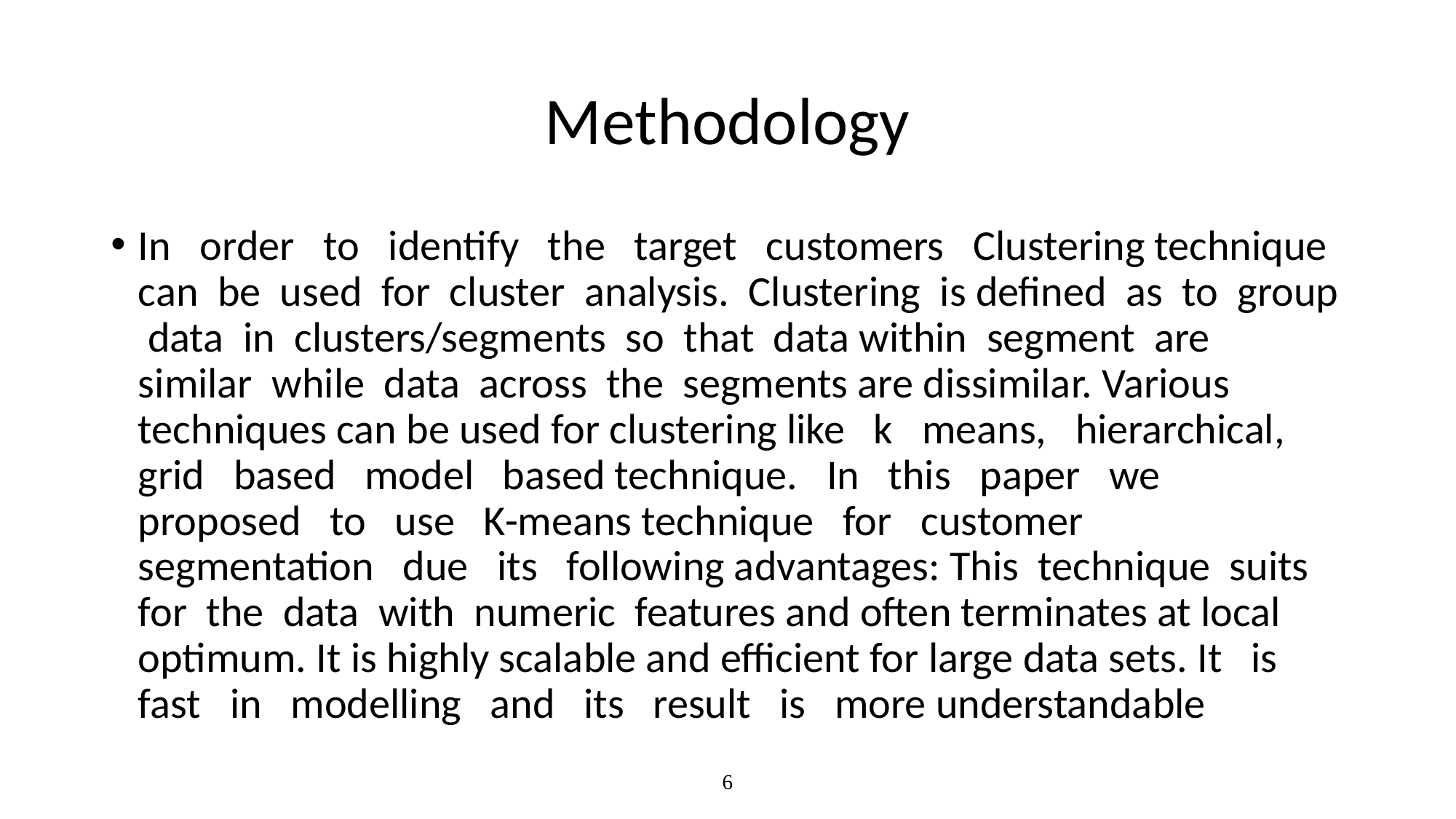

# Methodology
In   order   to   identify   the   target   customers   Clustering technique  can  be  used  for  cluster  analysis.  Clustering  is defined  as  to  group  data  in  clusters/segments  so  that  data within  segment  are  similar  while  data  across  the  segments are dissimilar. Various techniques can be used for clustering like   k   means,   hierarchical,   grid   based   model   based technique.   In   this   paper   we   proposed   to   use   K-means technique   for   customer   segmentation   due   its   following advantages: This  technique  suits for  the  data  with  numeric  features and often terminates at local optimum. It is highly scalable and efficient for large data sets. It   is   fast   in   modelling   and   its   result   is   more understandable
6